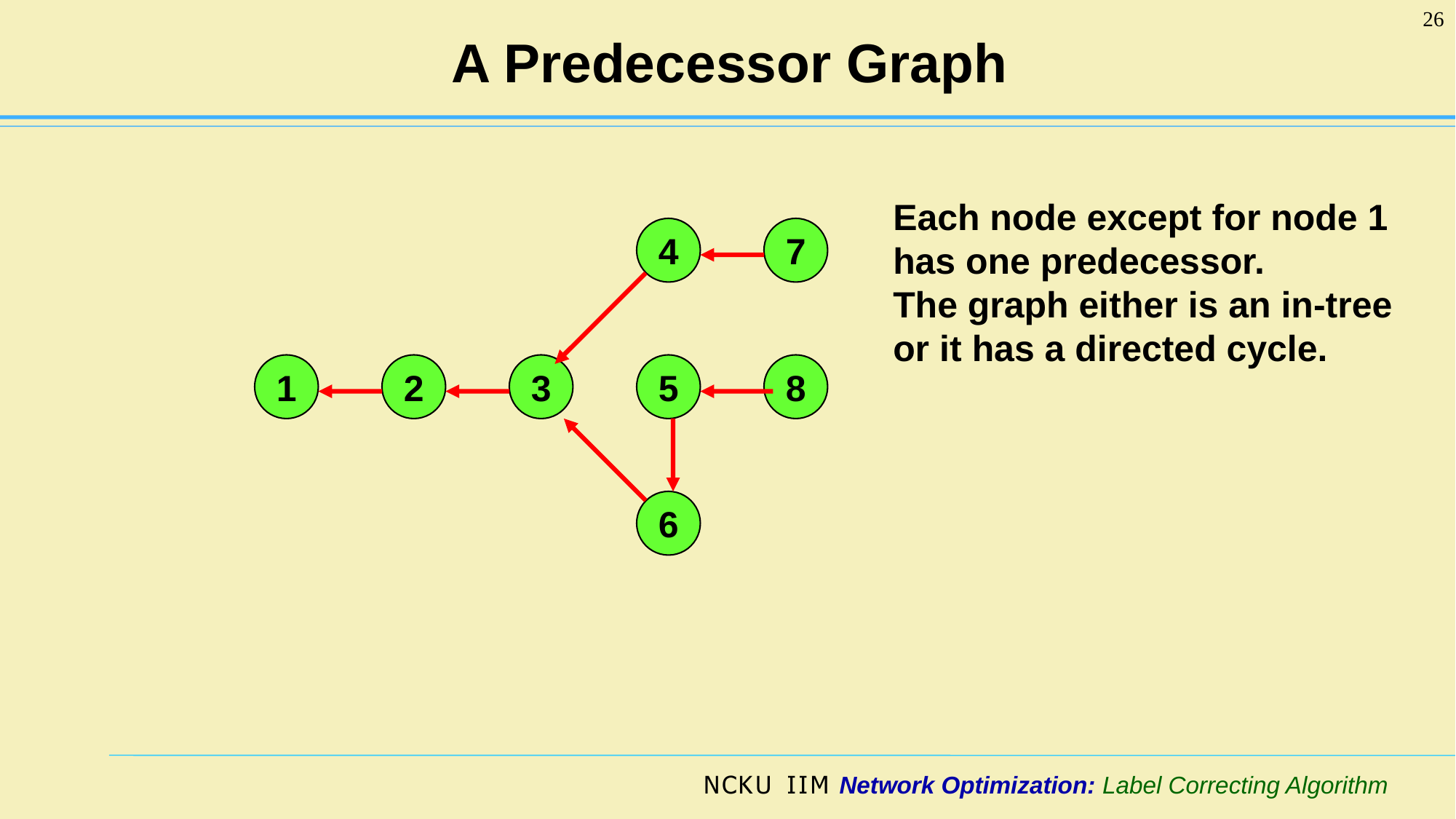

26
# A Predecessor Graph
Each node except for node 1 has one predecessor.
The graph either is an in-tree or it has a directed cycle.
4
7

1
2
3
5
8

6